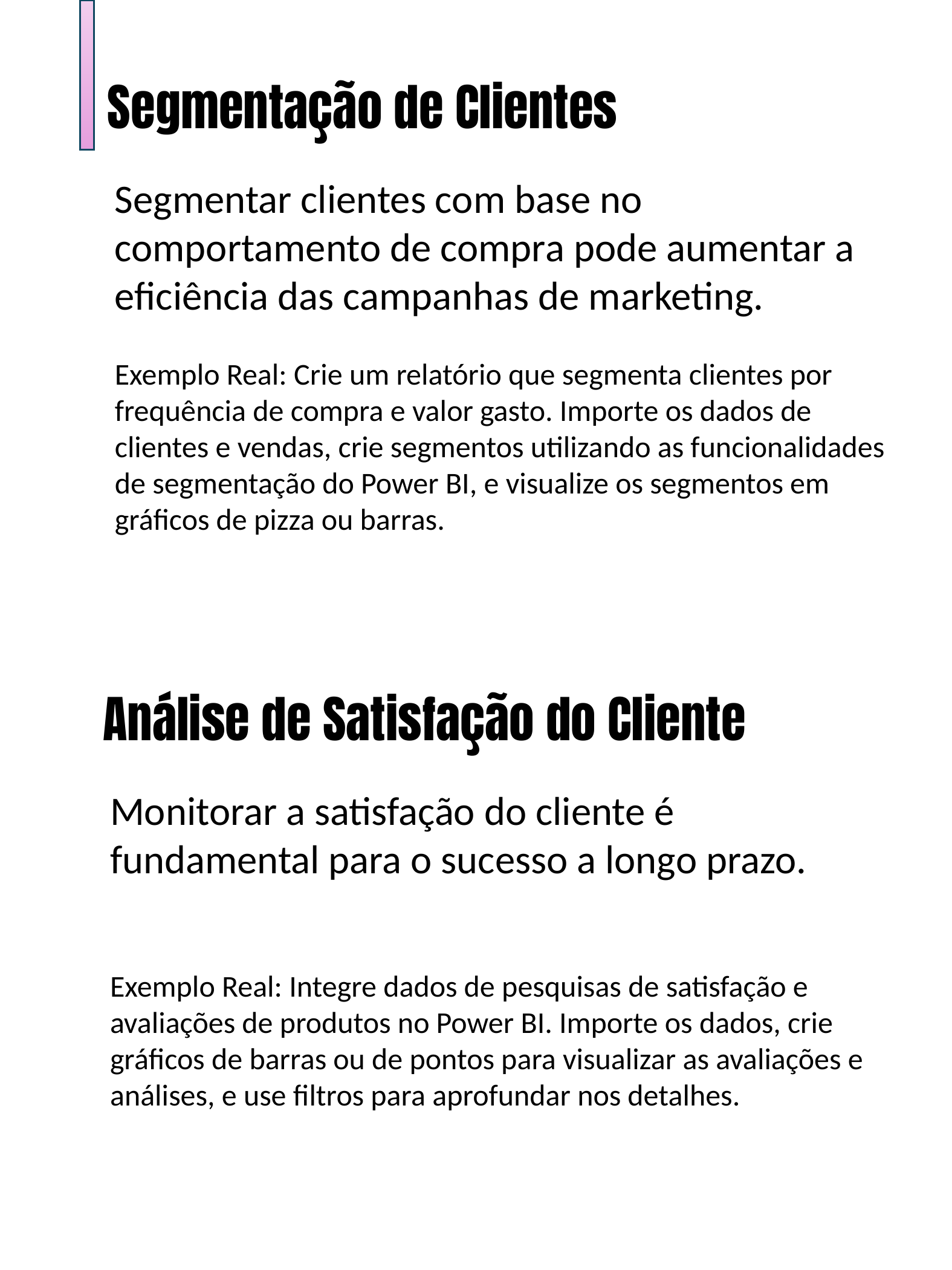

Segmentação de Clientes
Segmentar clientes com base no comportamento de compra pode aumentar a eficiência das campanhas de marketing.
Exemplo Real: Crie um relatório que segmenta clientes por frequência de compra e valor gasto. Importe os dados de clientes e vendas, crie segmentos utilizando as funcionalidades de segmentação do Power BI, e visualize os segmentos em gráficos de pizza ou barras.
Análise de Satisfação do Cliente
Monitorar a satisfação do cliente é fundamental para o sucesso a longo prazo.
Exemplo Real: Integre dados de pesquisas de satisfação e avaliações de produtos no Power BI. Importe os dados, crie gráficos de barras ou de pontos para visualizar as avaliações e análises, e use filtros para aprofundar nos detalhes.